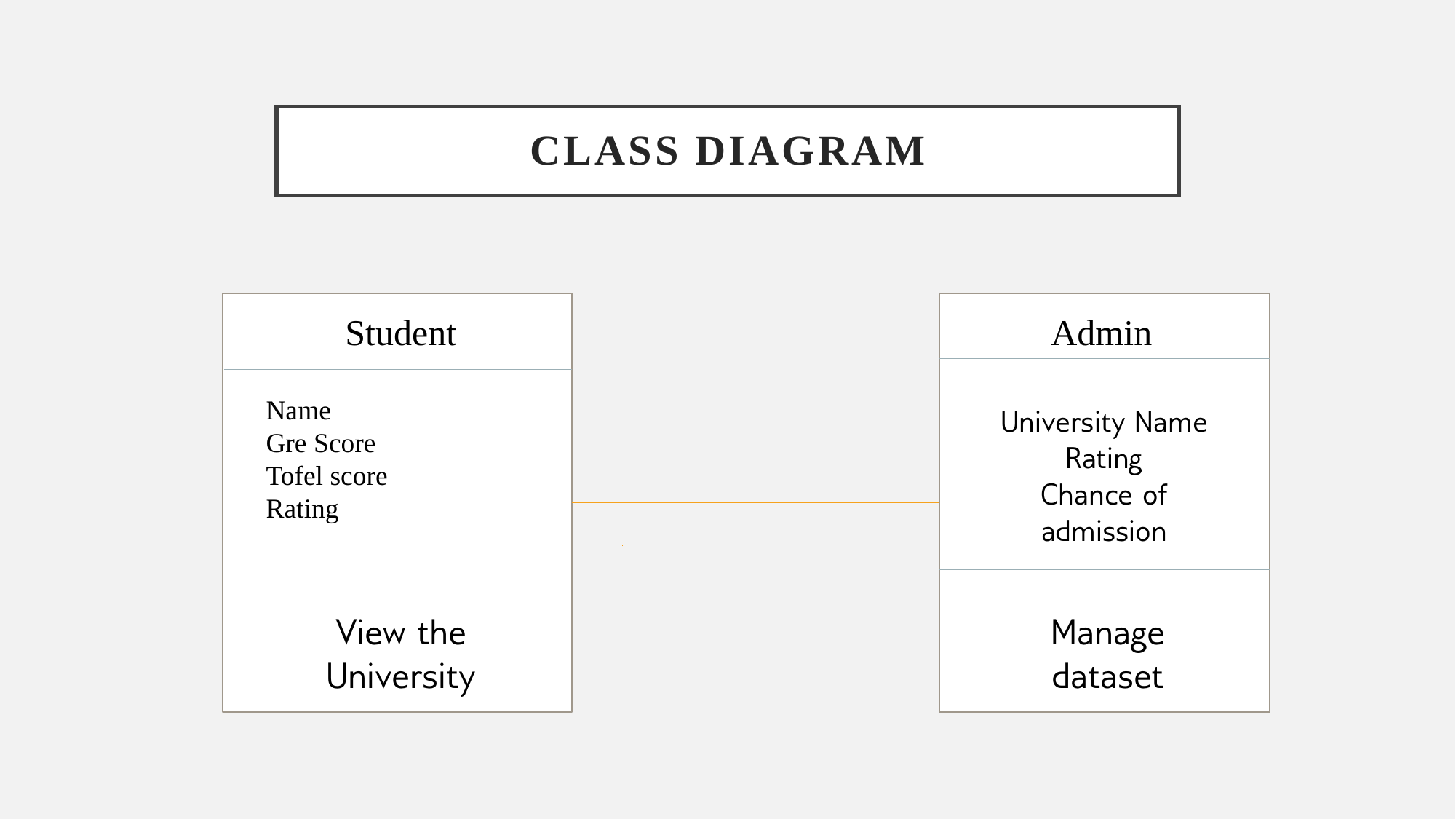

# CLASS DIAGRAM

Student
Admin
Name
Gre Score
Tofel score
Rating

University Name
Rating
Chance of admission
View the University
Manage dataset